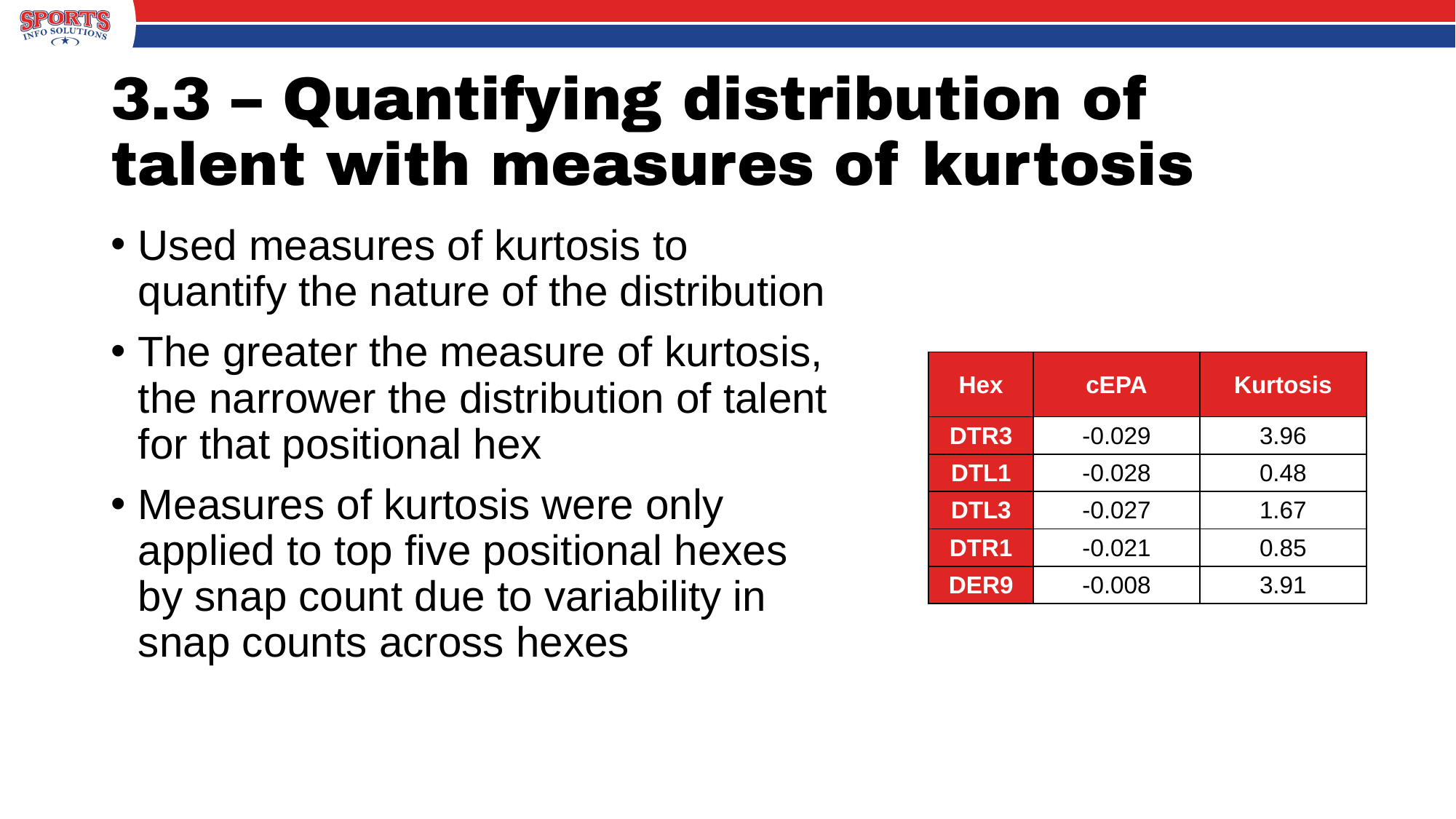

# 3.3 – Quantifying distribution of talent with measures of kurtosis
Used measures of kurtosis to quantify the nature of the distribution
The greater the measure of kurtosis, the narrower the distribution of talent for that positional hex
Measures of kurtosis were only applied to top five positional hexes by snap count due to variability in snap counts across hexes

| Hex | cEPA | Kurtosis |
| --- | --- | --- |
| DTR3 | -0.029 | 3.96 |
| DTL1 | -0.028 | 0.48 |
| DTL3 | -0.027 | 1.67 |
| DTR1 | -0.021 | 0.85 |
| DER9 | -0.008 | 3.91 |